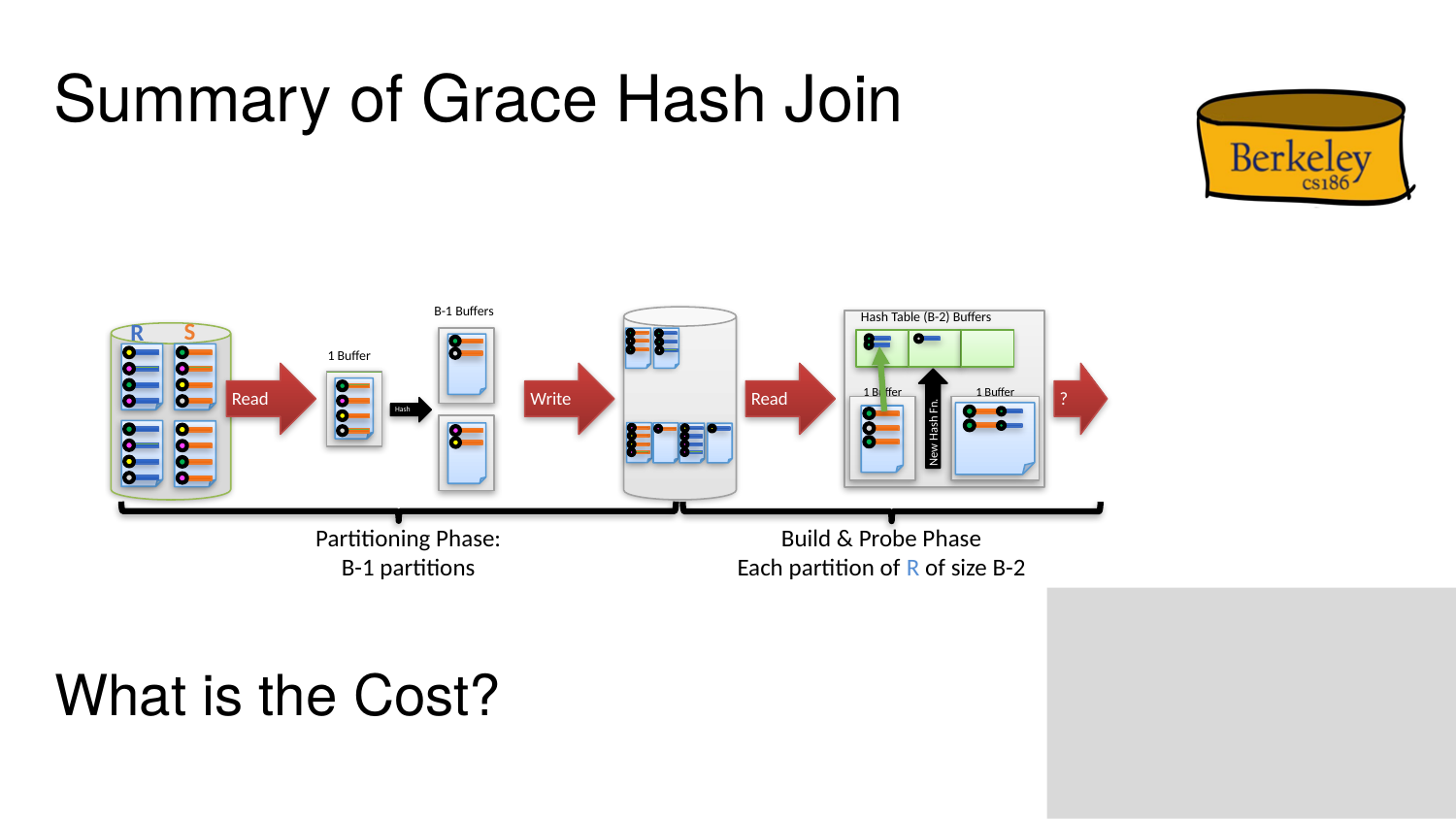

# Summary of Grace Hash Join
B-1 Buffers

1 Buffer

Hash

Hash Table (B-2) Buffers

New Hash Fn.
1 Buffer

1 Buffer

S
R

Read

Write

Read

?

Partitioning Phase:
B-1 partitions

Build & Probe Phase
Each partition of R of size B-2
What is the Cost?